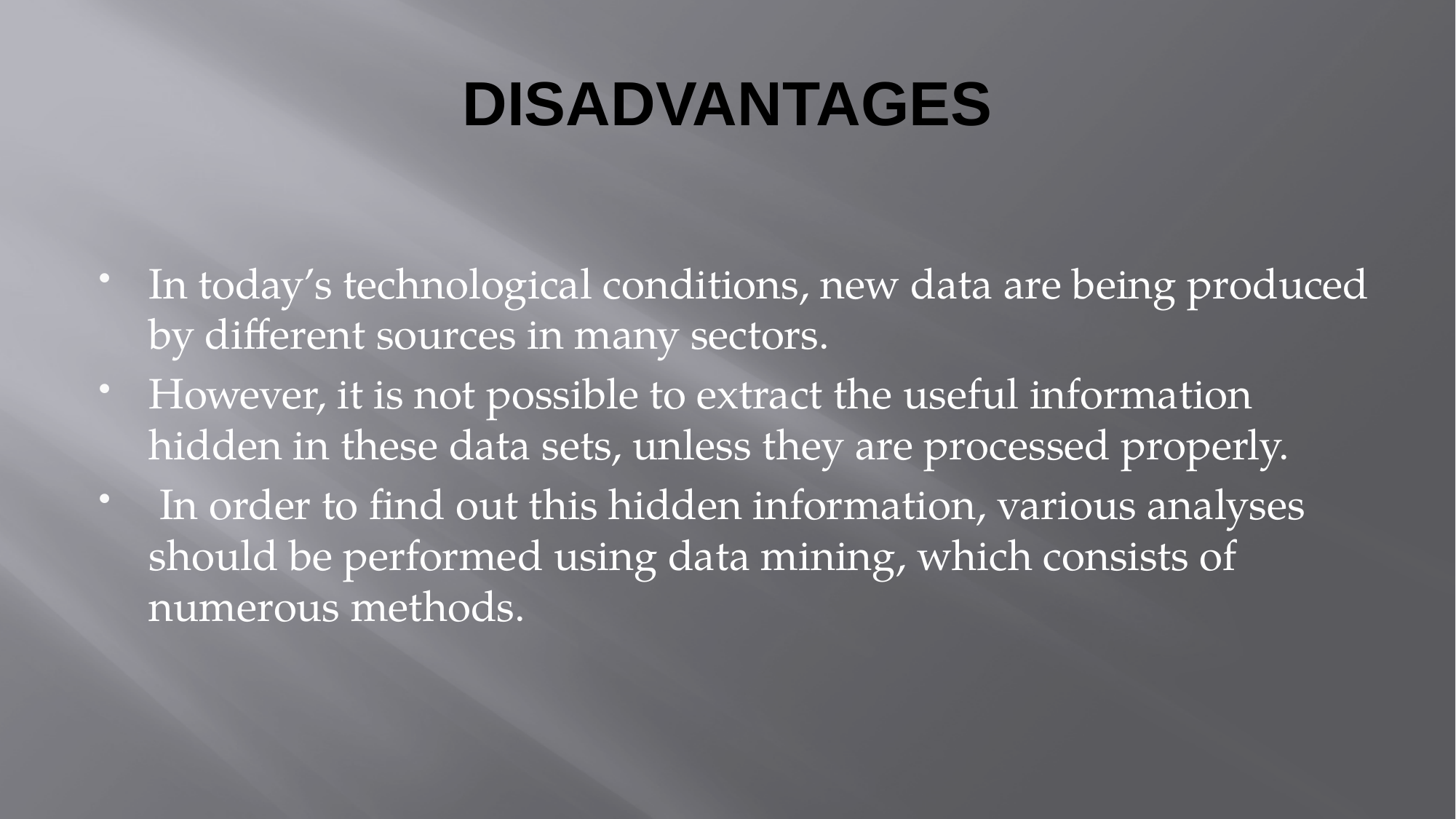

# DISADVANTAGES

In today’s technological conditions, new data are being produced by different sources in many sectors.
However, it is not possible to extract the useful information hidden in these data sets, unless they are processed properly.
 In order to find out this hidden information, various analyses should be performed using data mining, which consists of numerous methods.